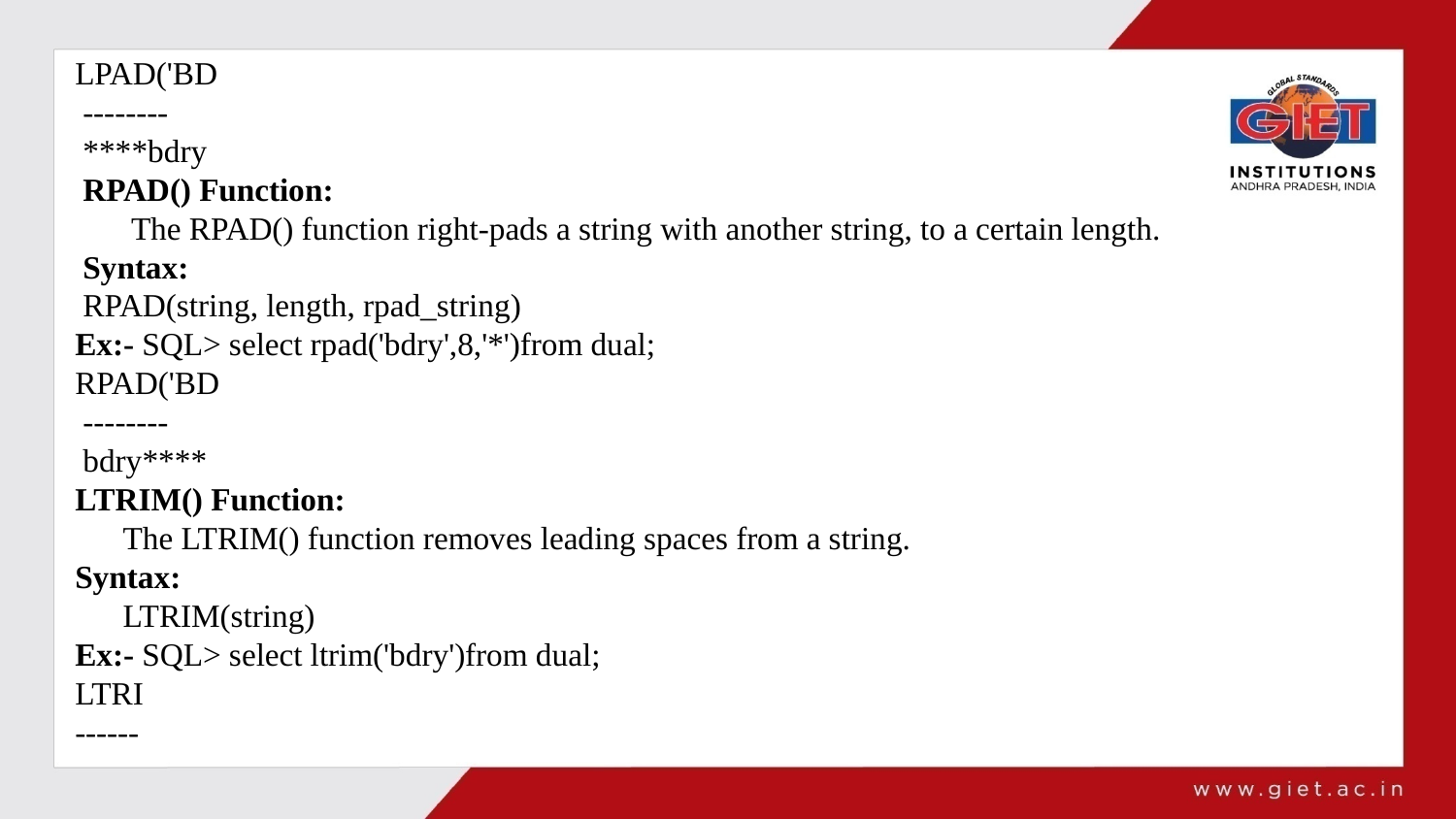

LPAD('BD
 --------
 ****bdry
 RPAD() Function:
       The RPAD() function right-pads a string with another string, to a certain length.
 Syntax:
 RPAD(string, length, rpad_string)
Ex:- SQL> select rpad('bdry',8,'*')from dual;
RPAD('BD
 --------
 bdry****
LTRIM() Function:
      The LTRIM() function removes leading spaces from a string.
Syntax:
      LTRIM(string)
Ex:- SQL> select ltrim('bdry')from dual;
LTRI
------